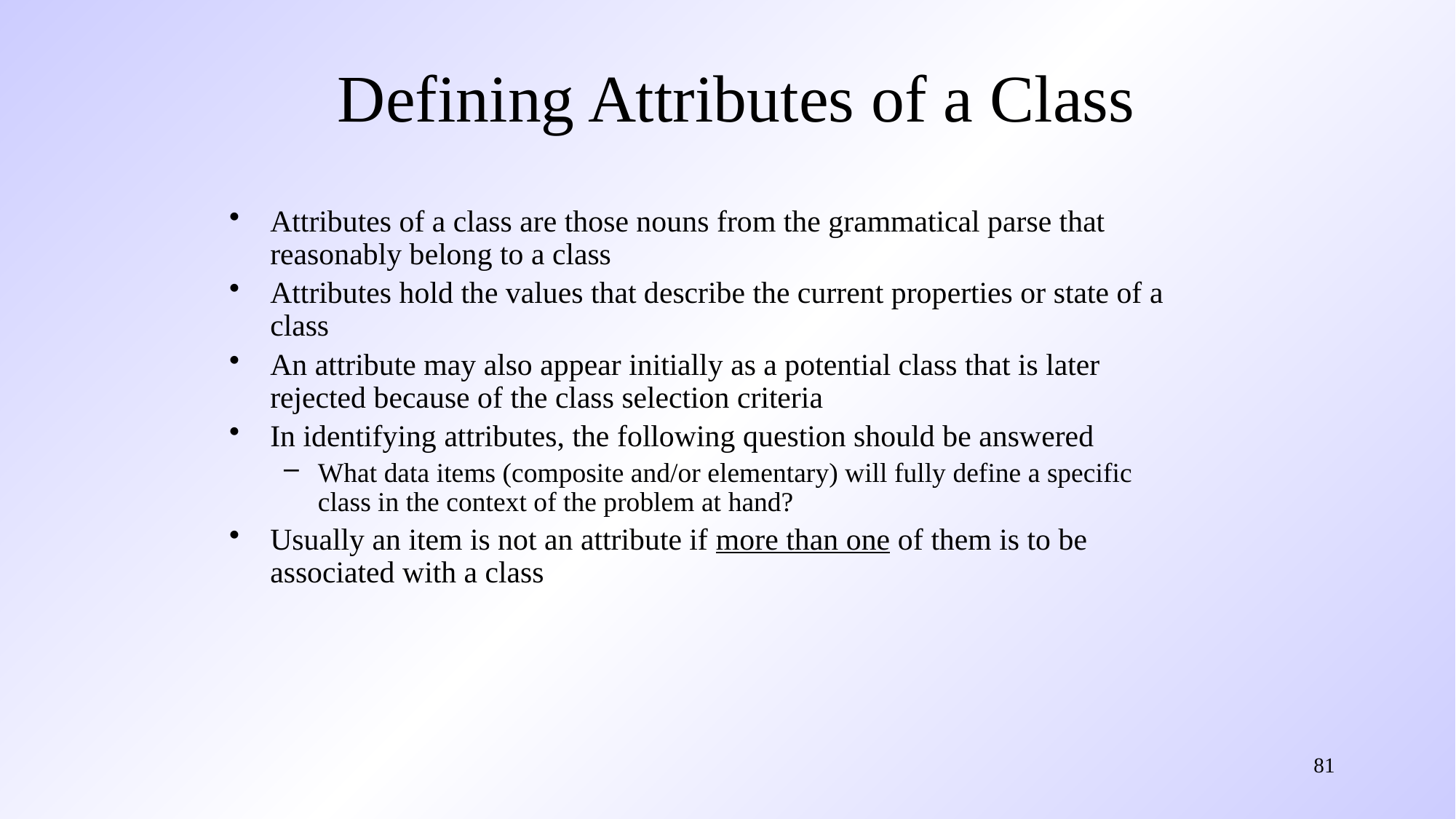

# Defining Attributes of a Class
Attributes of a class are those nouns from the grammatical parse that reasonably belong to a class
Attributes hold the values that describe the current properties or state of a class
An attribute may also appear initially as a potential class that is later rejected because of the class selection criteria
In identifying attributes, the following question should be answered
What data items (composite and/or elementary) will fully define a specific class in the context of the problem at hand?
Usually an item is not an attribute if more than one of them is to be associated with a class
81